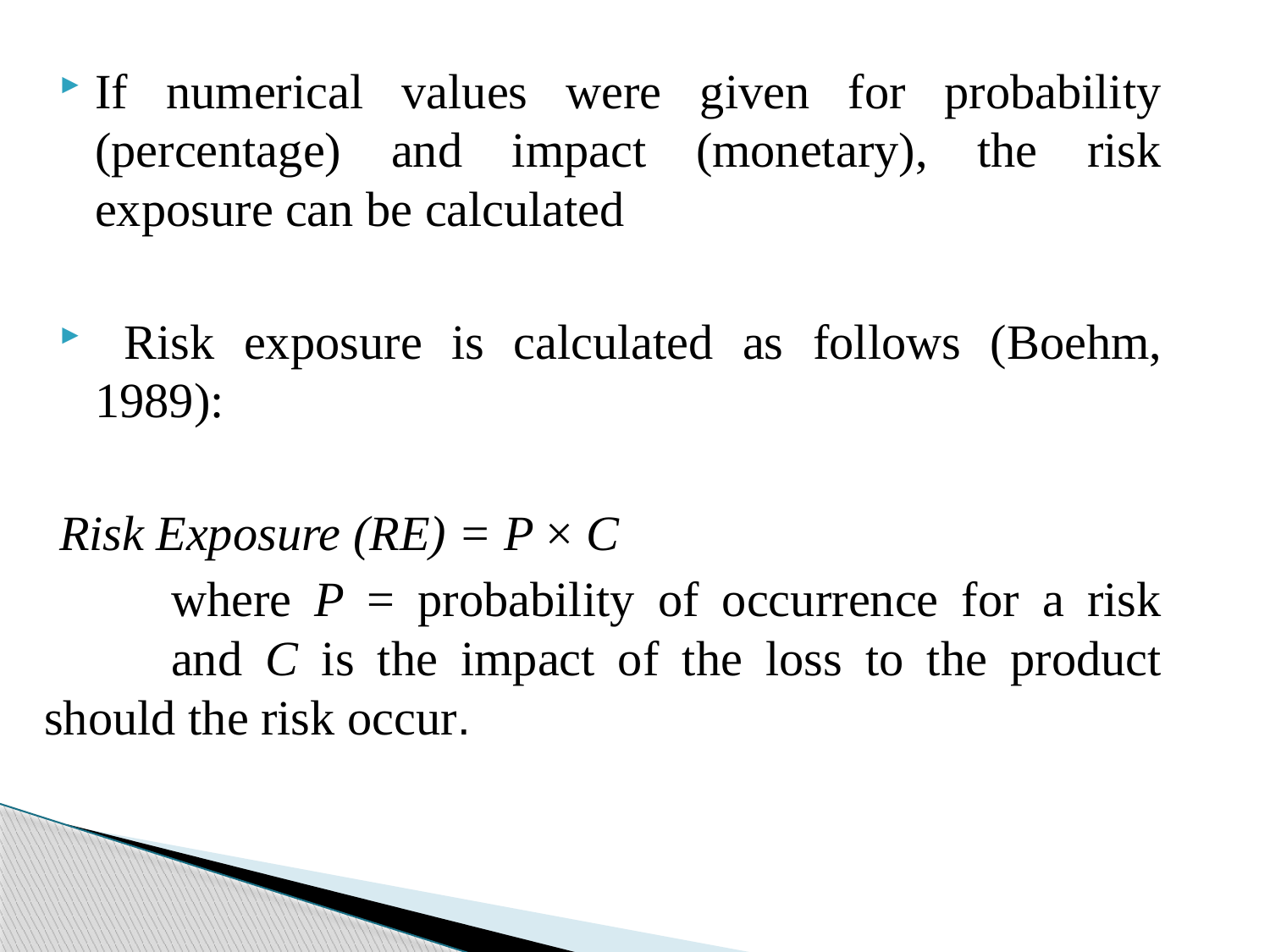

If numerical values were given for probability (percentage) and impact (monetary), the risk exposure can be calculated

 Risk exposure is calculated as follows (Boehm, 1989):

Risk Exposure (RE) = P × C
	where P = probability of occurrence for a risk 	and C is the impact of the loss to the product should the risk occur.